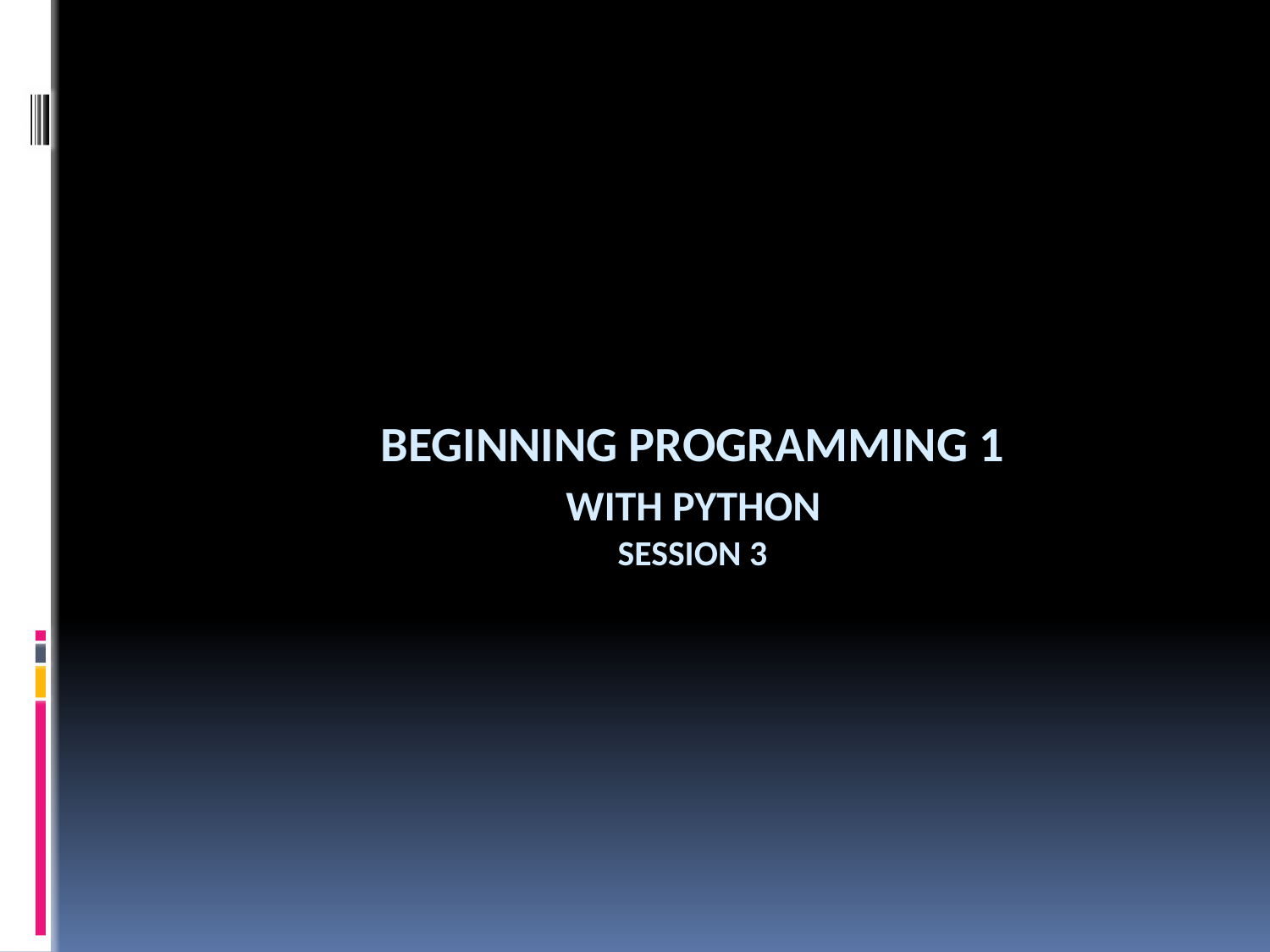

# Beginning Programming 1 With Python Session 3